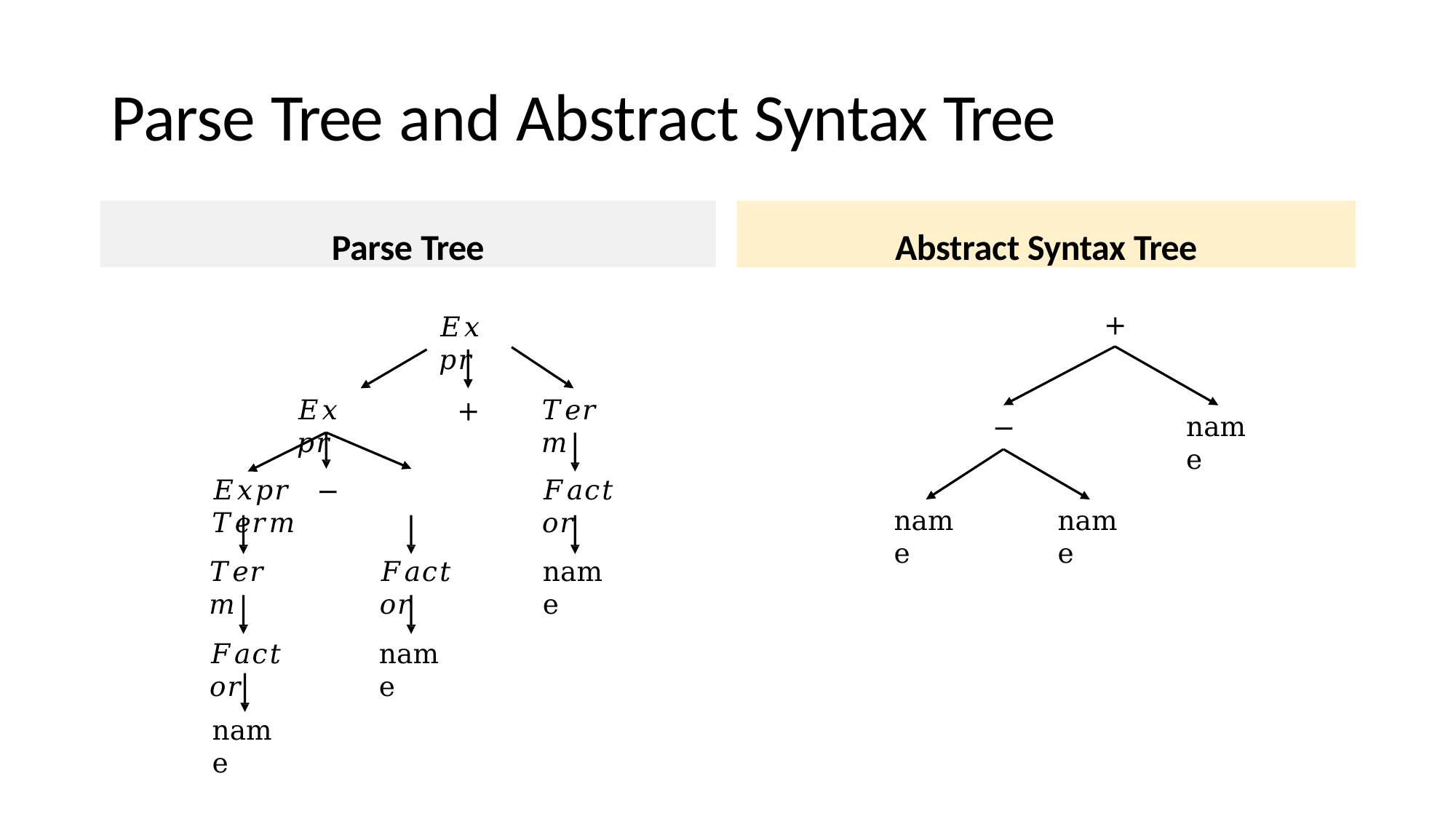

# Parse Tree and Abstract Syntax Tree
Parse Tree
Abstract Syntax Tree
+
𝐸𝑥𝑝𝑟

𝐸𝑥𝑝𝑟
+
𝑇𝑒𝑟𝑚
−
name

𝐸𝑥𝑝𝑟	−	𝑇𝑒𝑟𝑚
𝐹𝑎𝑐𝑡𝑜𝑟
name
name

𝑇𝑒𝑟𝑚
𝐹𝑎𝑐𝑡𝑜𝑟
name

𝐹𝑎𝑐𝑡𝑜𝑟
name

name